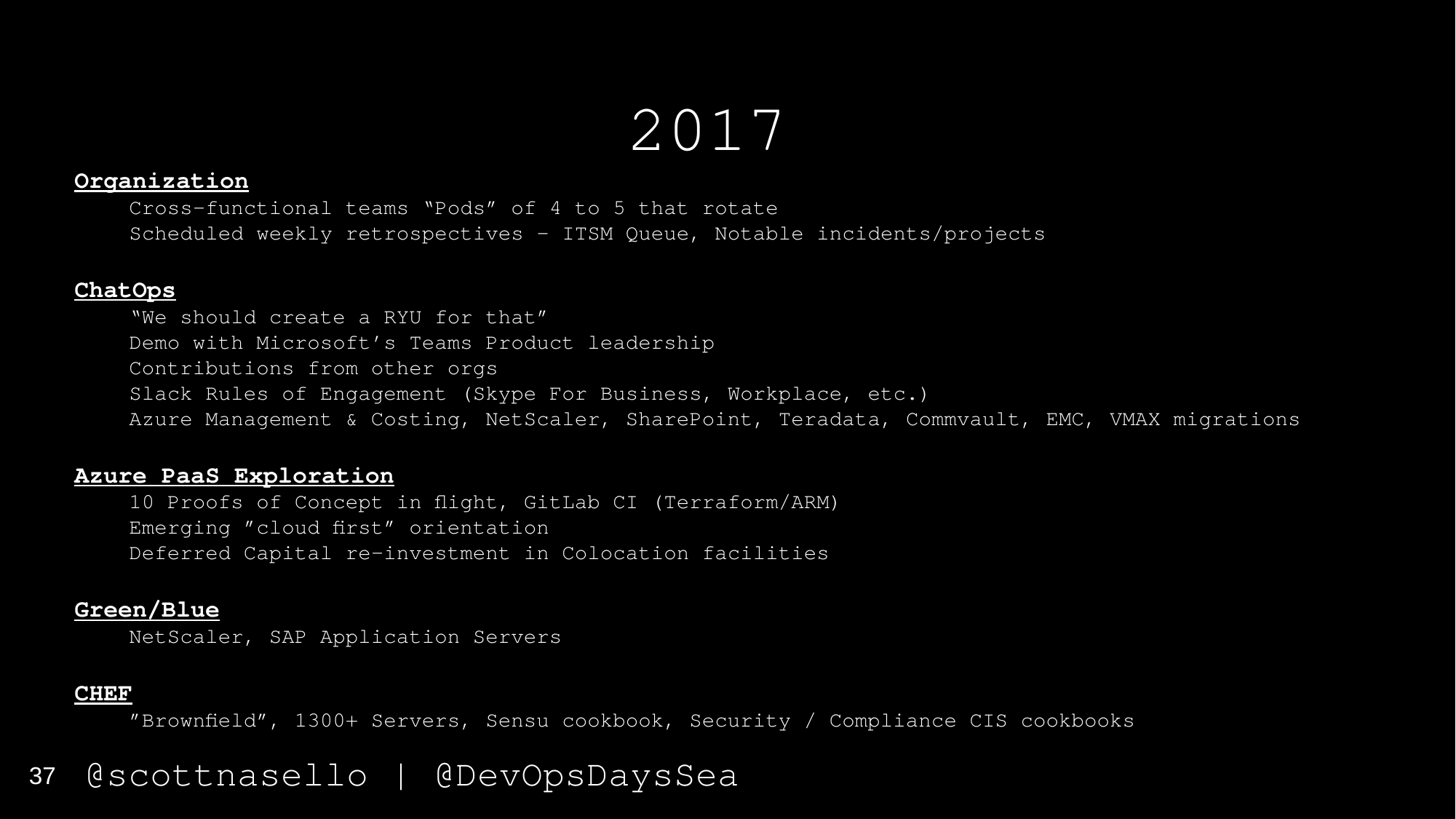

2017
Organization
Cross-functional teams “Pods” of 4 to 5 that rotate
Scheduled weekly retrospectives – ITSM Queue, Notable incidents/projects

ChatOps
“We should create a RYU for that”
Demo with Microsoft’s Teams Product leadership
Contributions from other orgs
Slack Rules of Engagement (Skype For Business, Workplace, etc.)
Azure Management & Costing, NetScaler, SharePoint, Teradata, Commvault, EMC, VMAX migrations

Azure PaaS Exploration
10 Proofs of Concept in flight, GitLab CI (Terraform/ARM)
Emerging ”cloud first” orientation
Deferred Capital re-investment in Colocation facilities

Green/Blue
NetScaler, SAP Application Servers

CHEF
”Brownfield”, 1300+ Servers, Sensu cookbook, Security / Compliance CIS cookbooks
37